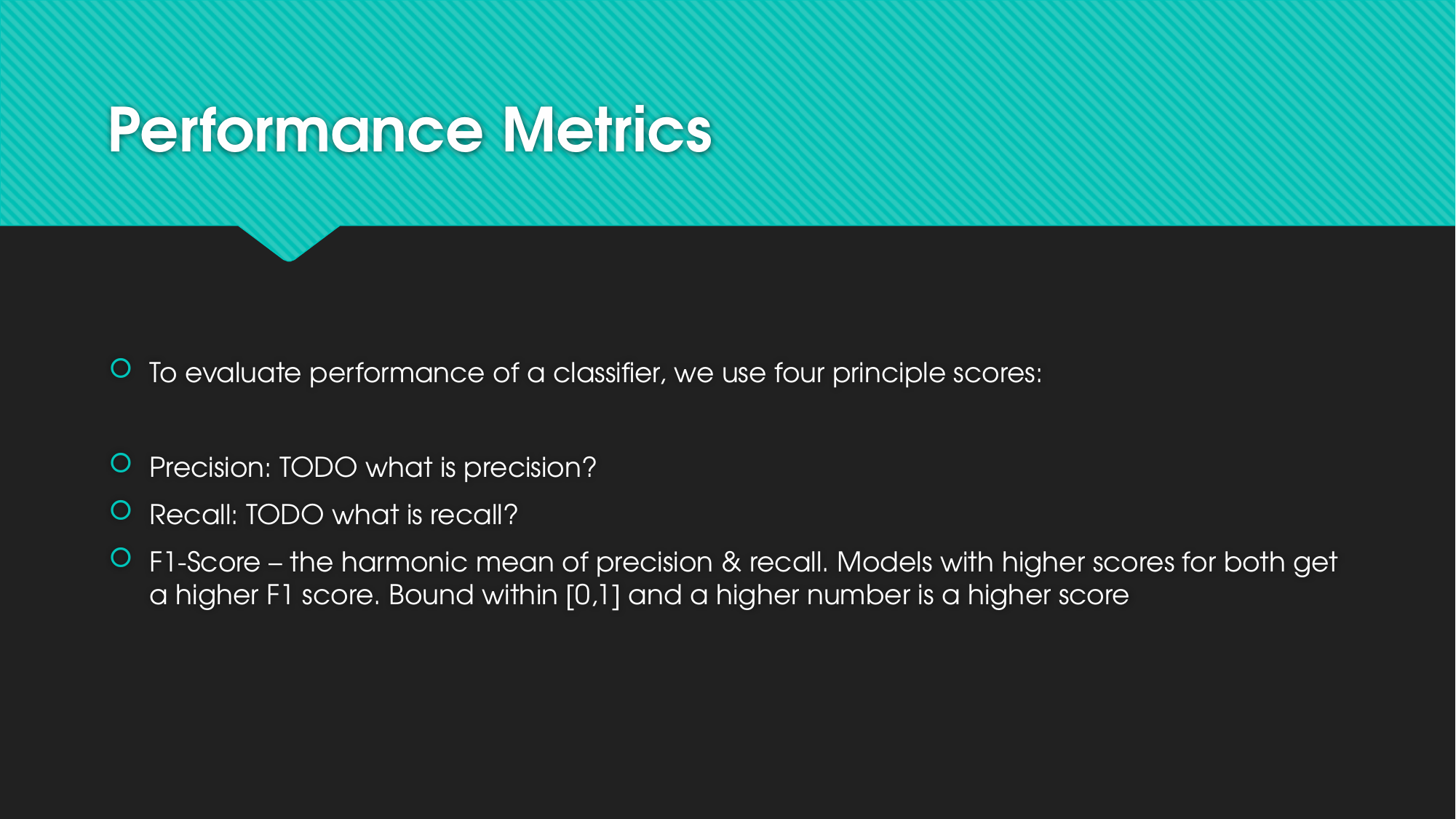

# Performance Metrics
To evaluate performance of a classifier, we use four principle scores:

Precision: TODO what is precision?
Recall: TODO what is recall?
F1-Score – the harmonic mean of precision & recall. Models with higher scores for both get a higher F1 score. Bound within [0,1] and a higher number is a higher score